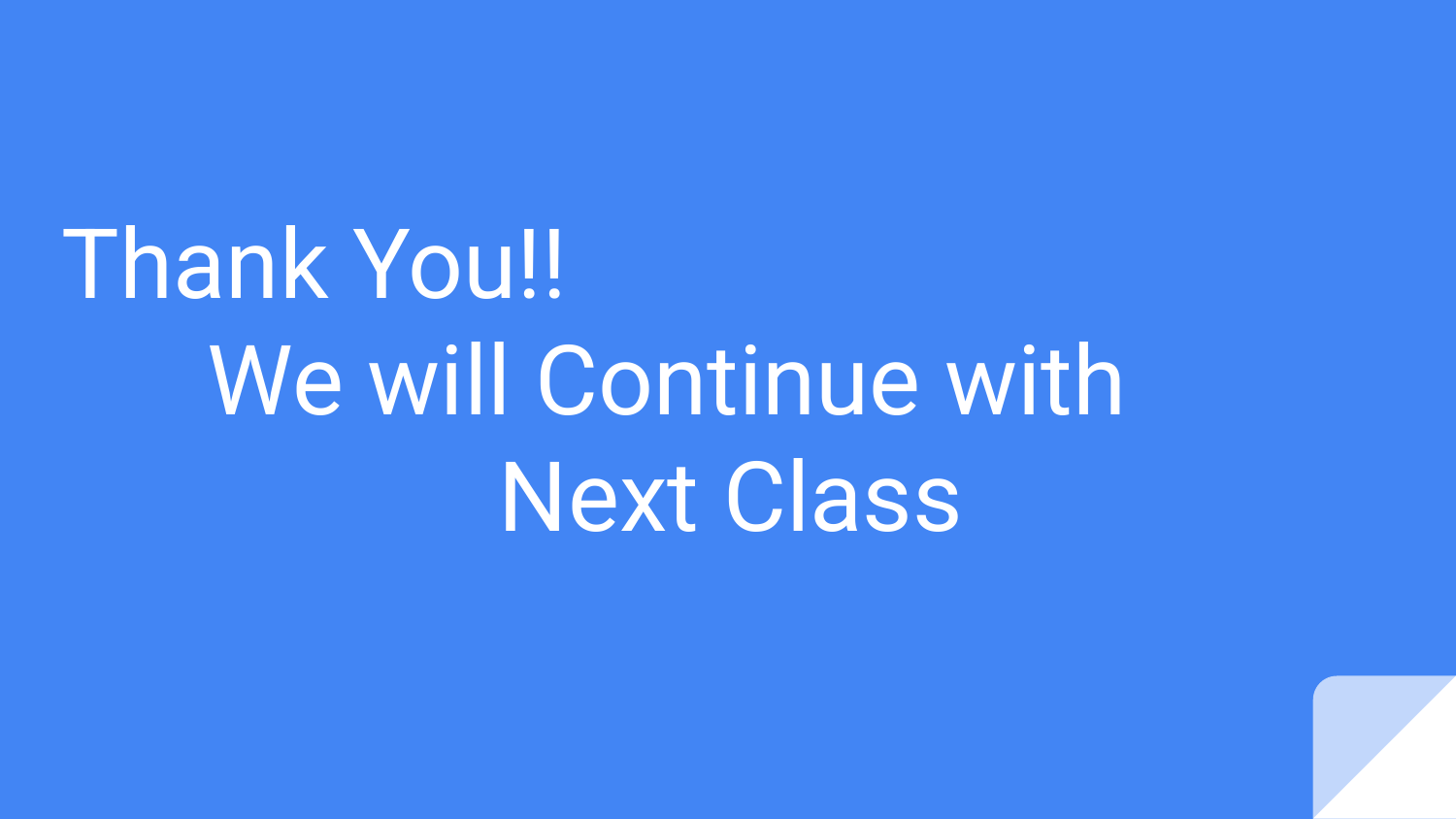

# Thank You!! We will Continue with Next Class